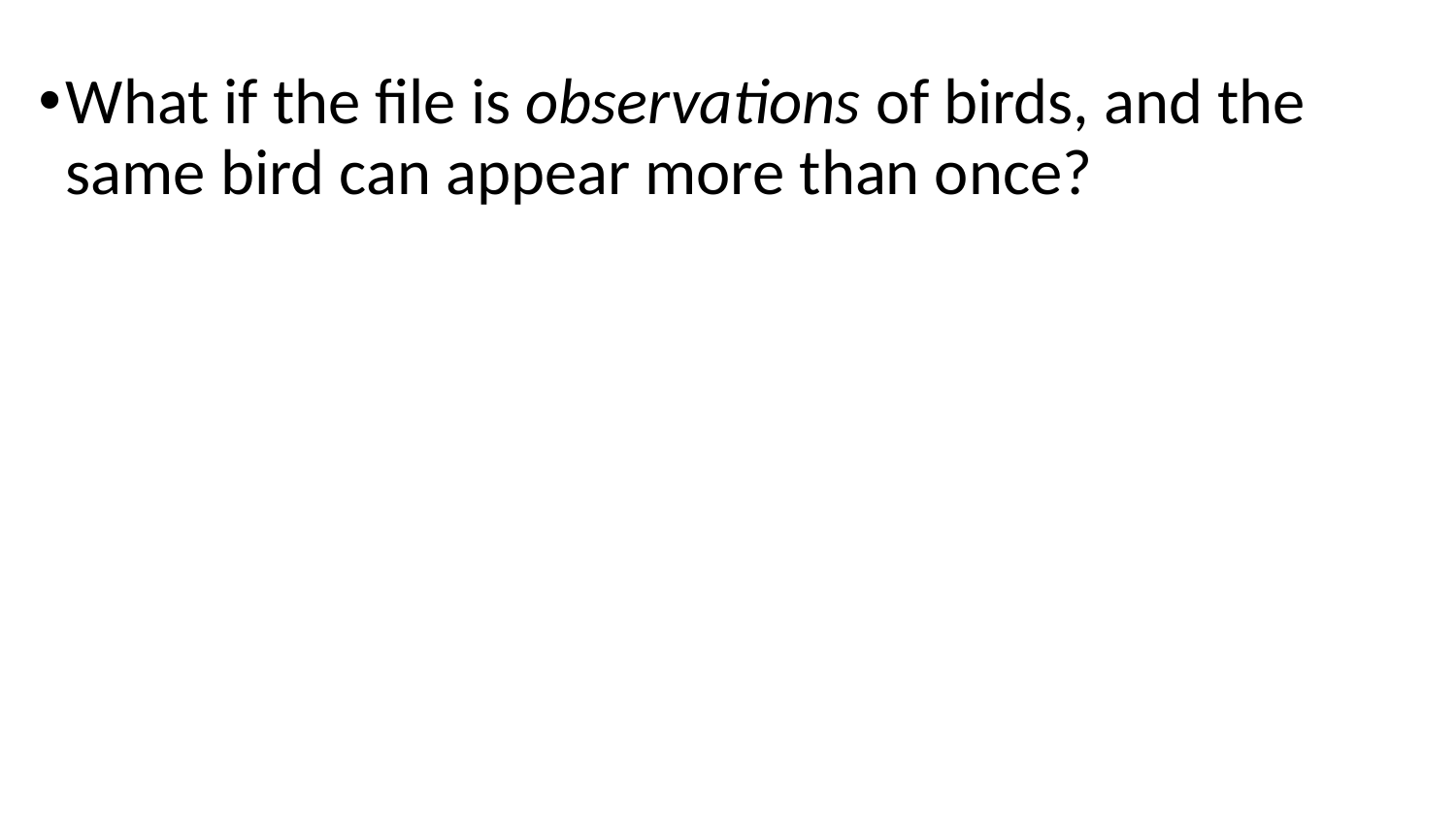

What if the file is observations of birds, and the same bird can appear more than once?